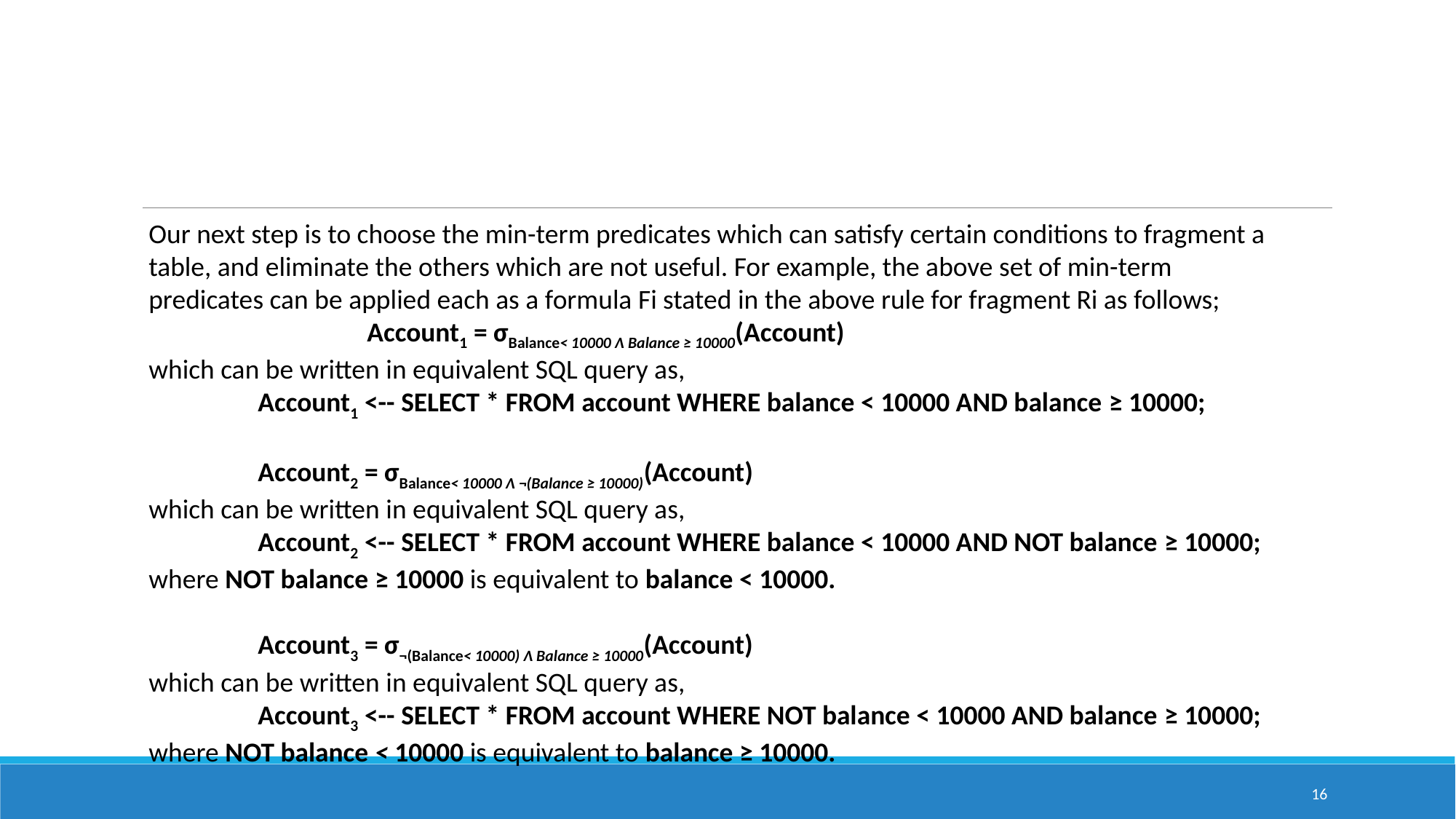

#
Our next step is to choose the min-term predicates which can satisfy certain conditions to fragment a table, and eliminate the others which are not useful. For example, the above set of min-term predicates can be applied each as a formula Fi stated in the above rule for fragment Ri as follows;
		Account1 = σBalance< 10000 Λ Balance ≥ 10000(Account)
which can be written in equivalent SQL query as,
	Account1 <-- SELECT * FROM account WHERE balance < 10000 AND balance ≥ 10000;
	Account2 = σBalance< 10000 Λ ¬(Balance ≥ 10000)(Account)
which can be written in equivalent SQL query as,
	Account2 <-- SELECT * FROM account WHERE balance < 10000 AND NOT balance ≥ 10000;
where NOT balance ≥ 10000 is equivalent to balance < 10000.
	Account3 = σ¬(Balance< 10000) Λ Balance ≥ 10000(Account)
which can be written in equivalent SQL query as,
	Account3 <-- SELECT * FROM account WHERE NOT balance < 10000 AND balance ≥ 10000;
where NOT balance < 10000 is equivalent to balance ≥ 10000.
16